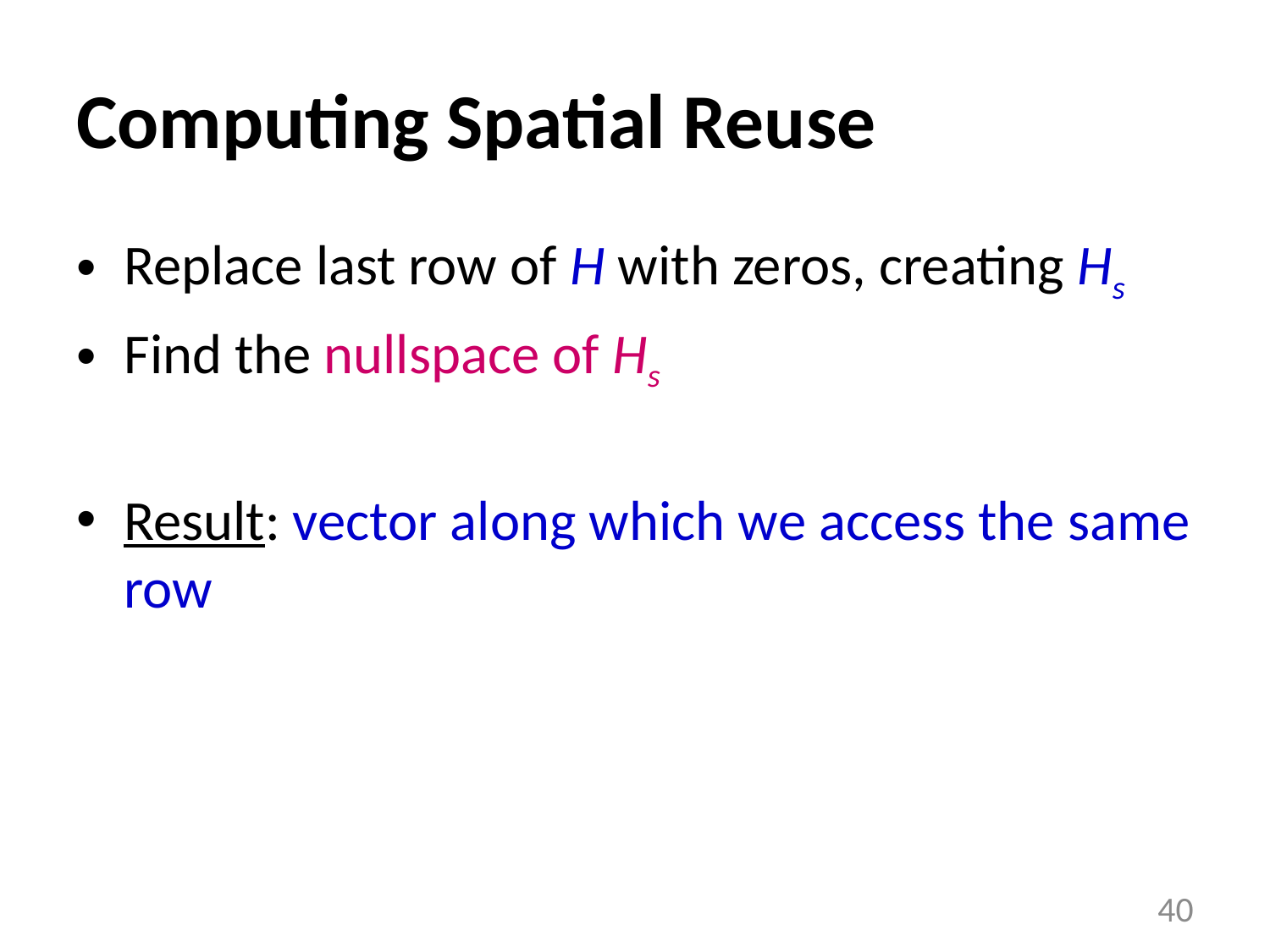

# Computing Spatial Reuse
Replace last row of H with zeros, creating Hs
Find the nullspace of Hs

Result: vector along which we access the same row
40